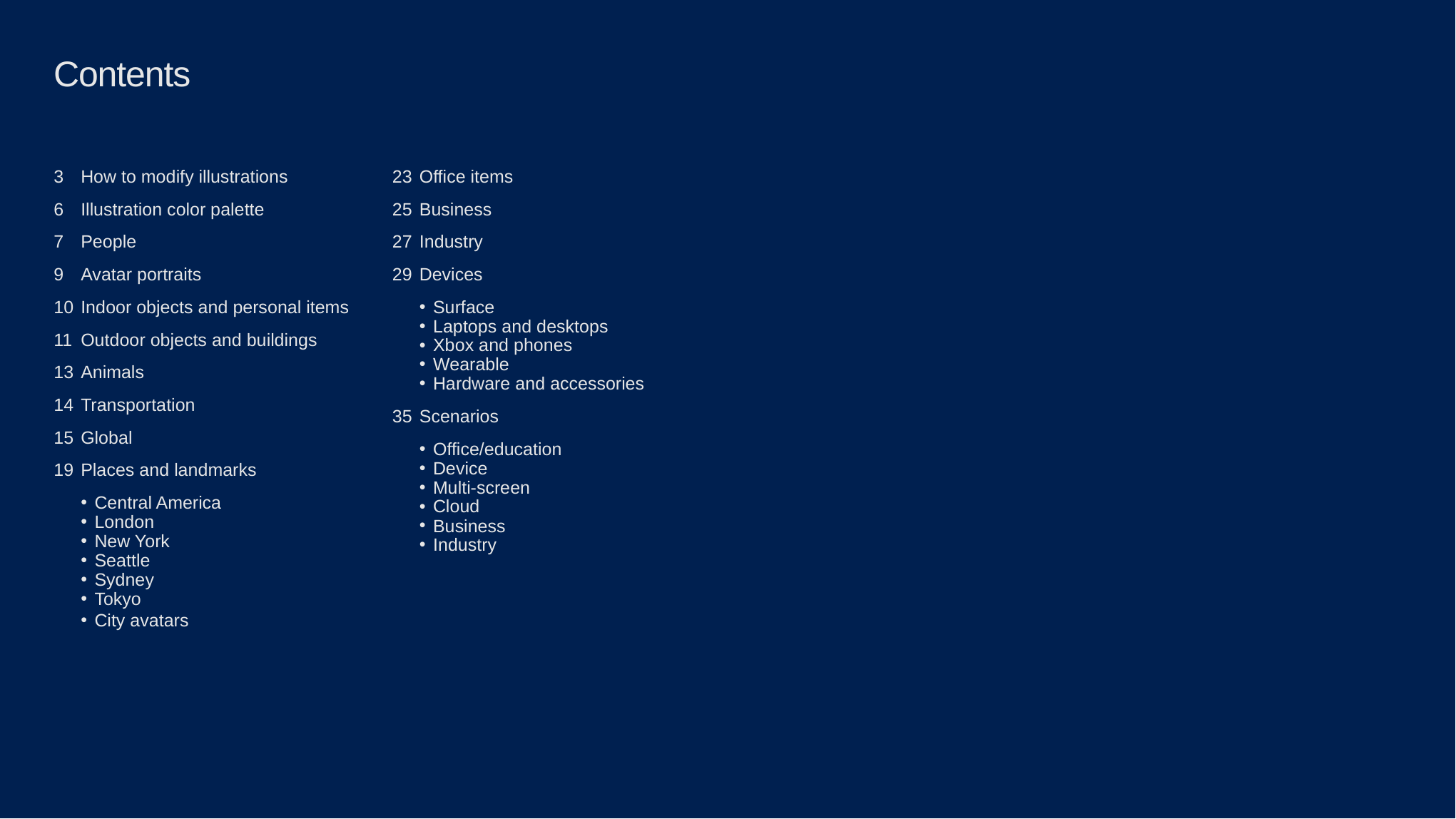

# Contents
3	How to modify illustrations
6	Illustration color palette
7	People
9	Avatar portraits
10	Indoor objects and personal items
11	Outdoor objects and buildings
13	Animals
14	Transportation
15	Global
19	Places and landmarks
Central America
London
New York
Seattle
Sydney
Tokyo
City avatars

23	Office items
25	Business
27	Industry
29	Devices
Surface
Laptops and desktops
Xbox and phones
Wearable
Hardware and accessories
35	Scenarios
Office/education
Device
Multi-screen
Cloud
Business
Industry